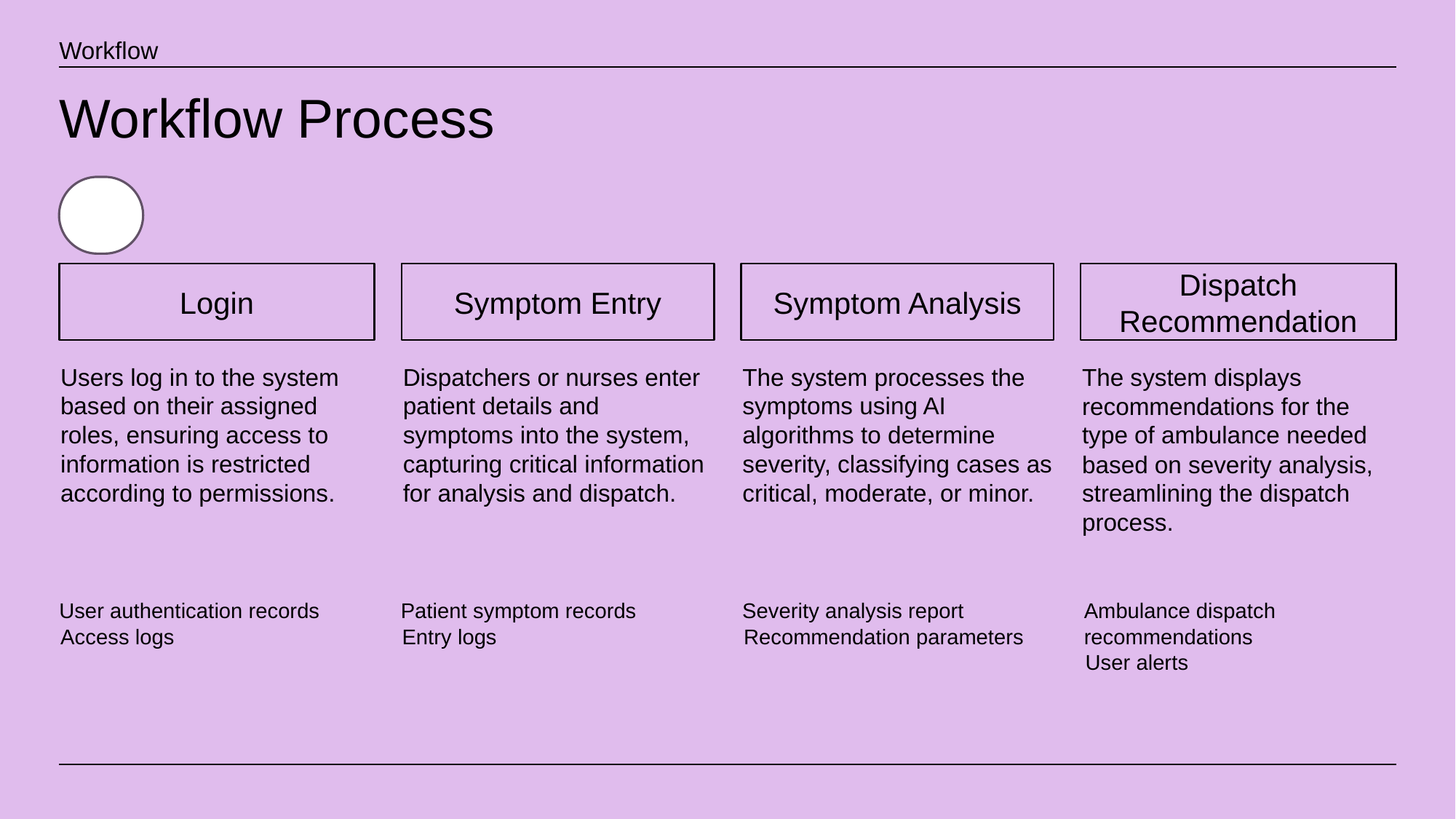

Workflow
# Workflow Process

Login
Symptom Entry
Symptom Analysis
Dispatch Recommendation
Users log in to the system based on their assigned roles, ensuring access to information is restricted according to permissions.
Dispatchers or nurses enter patient details and symptoms into the system, capturing critical information for analysis and dispatch.
The system processes the symptoms using AI algorithms to determine severity, classifying cases as critical, moderate, or minor.
The system displays recommendations for the type of ambulance needed based on severity analysis, streamlining the dispatch process.
User authentication records
Access logs
Patient symptom records
Entry logs
Severity analysis report
Recommendation parameters
Ambulance dispatch recommendations
User alerts